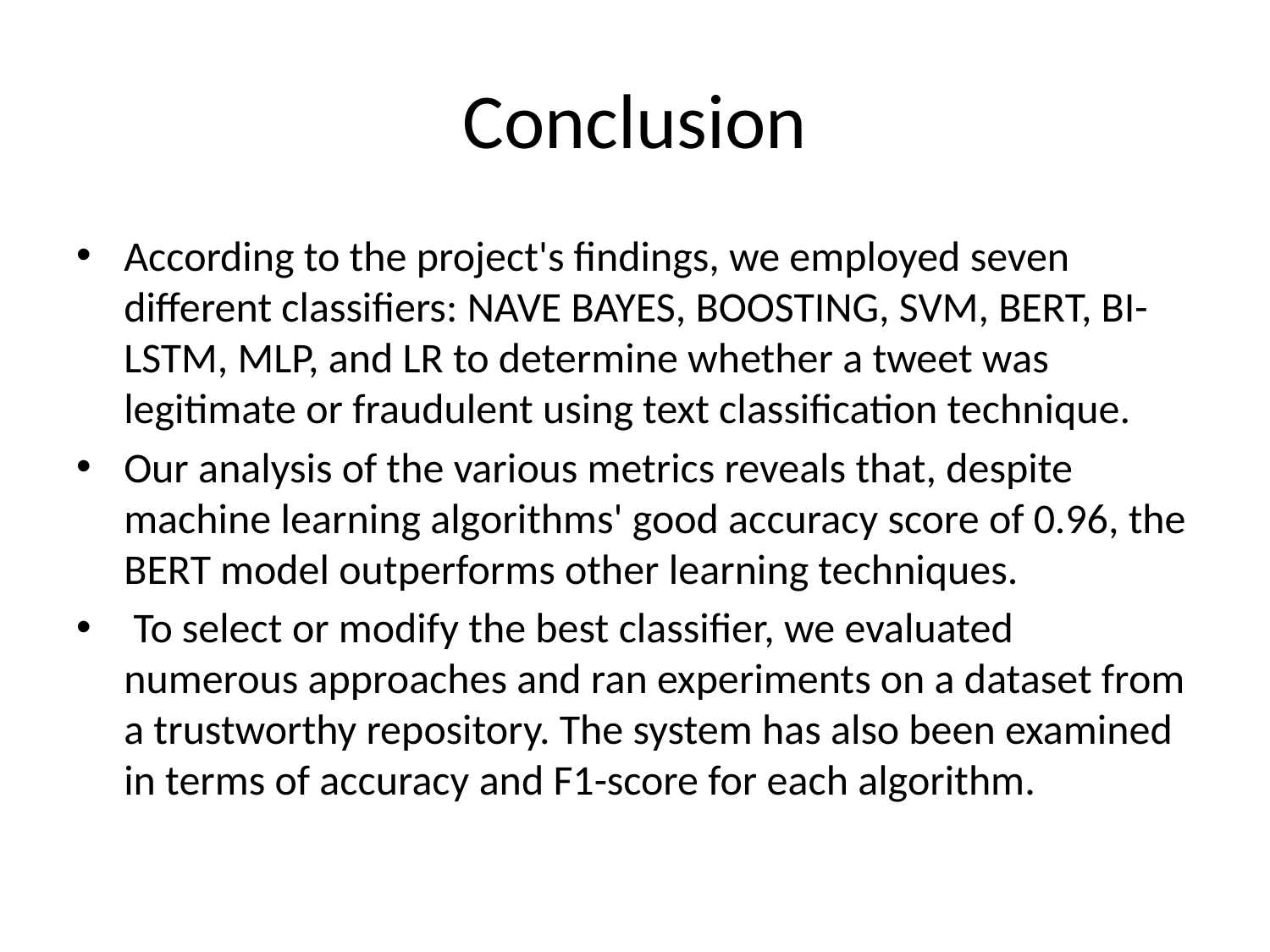

# Conclusion
According to the project's findings, we employed seven different classifiers: NAVE BAYES, BOOSTING, SVM, BERT, BI-LSTM, MLP, and LR to determine whether a tweet was legitimate or fraudulent using text classification technique.
Our analysis of the various metrics reveals that, despite machine learning algorithms' good accuracy score of 0.96, the BERT model outperforms other learning techniques.
 To select or modify the best classifier, we evaluated numerous approaches and ran experiments on a dataset from a trustworthy repository. The system has also been examined in terms of accuracy and F1-score for each algorithm.